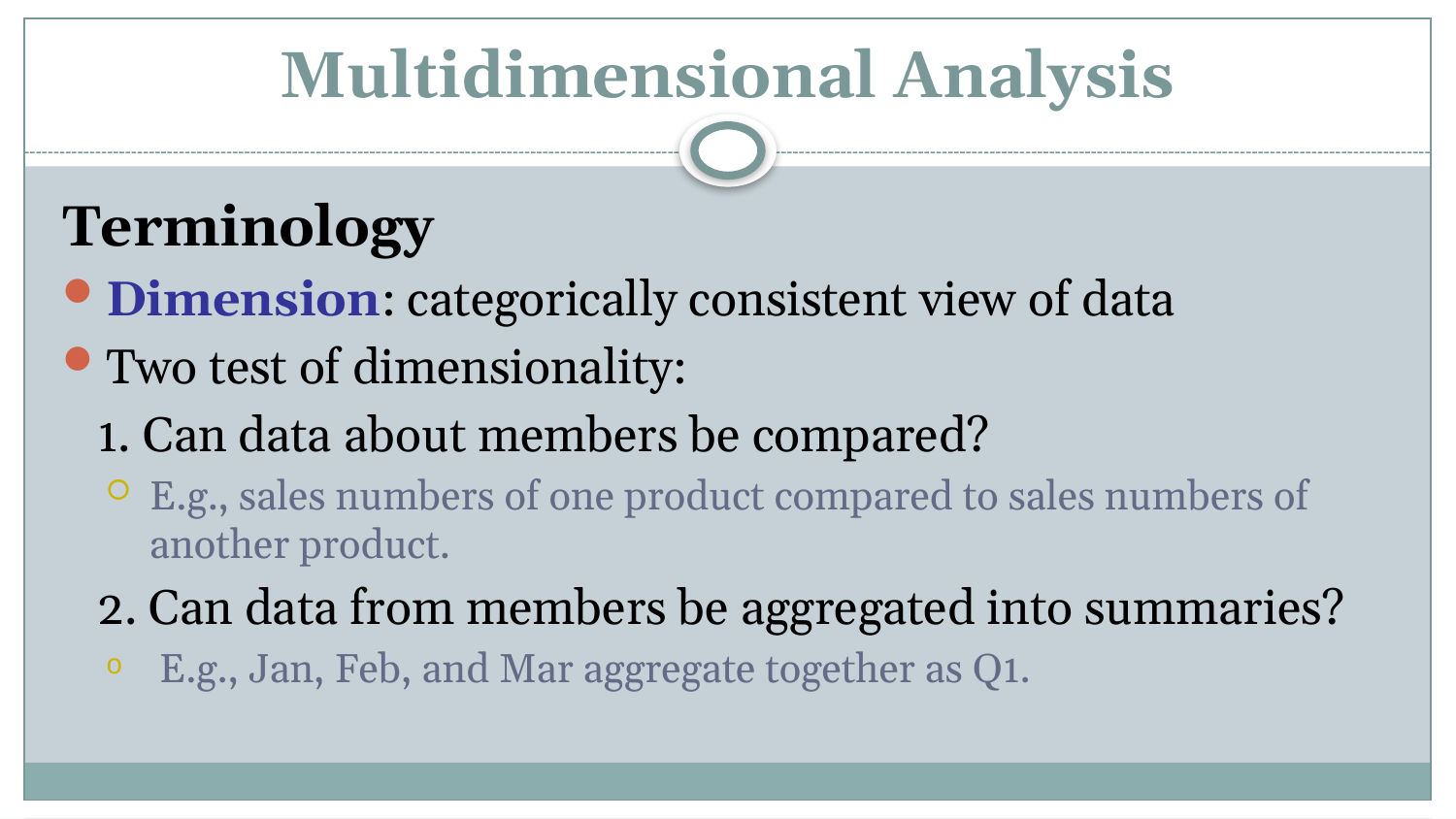

# Multidimensional Analysis
Terminology
Dimension: categorically consistent view of data
Two test of dimensionality:
   1. Can data about members be compared?
E.g., sales numbers of one product compared to sales numbers of another product.
   2. Can data from members be aggregated into summaries?
 E.g., Jan, Feb, and Mar aggregate together as Q1.